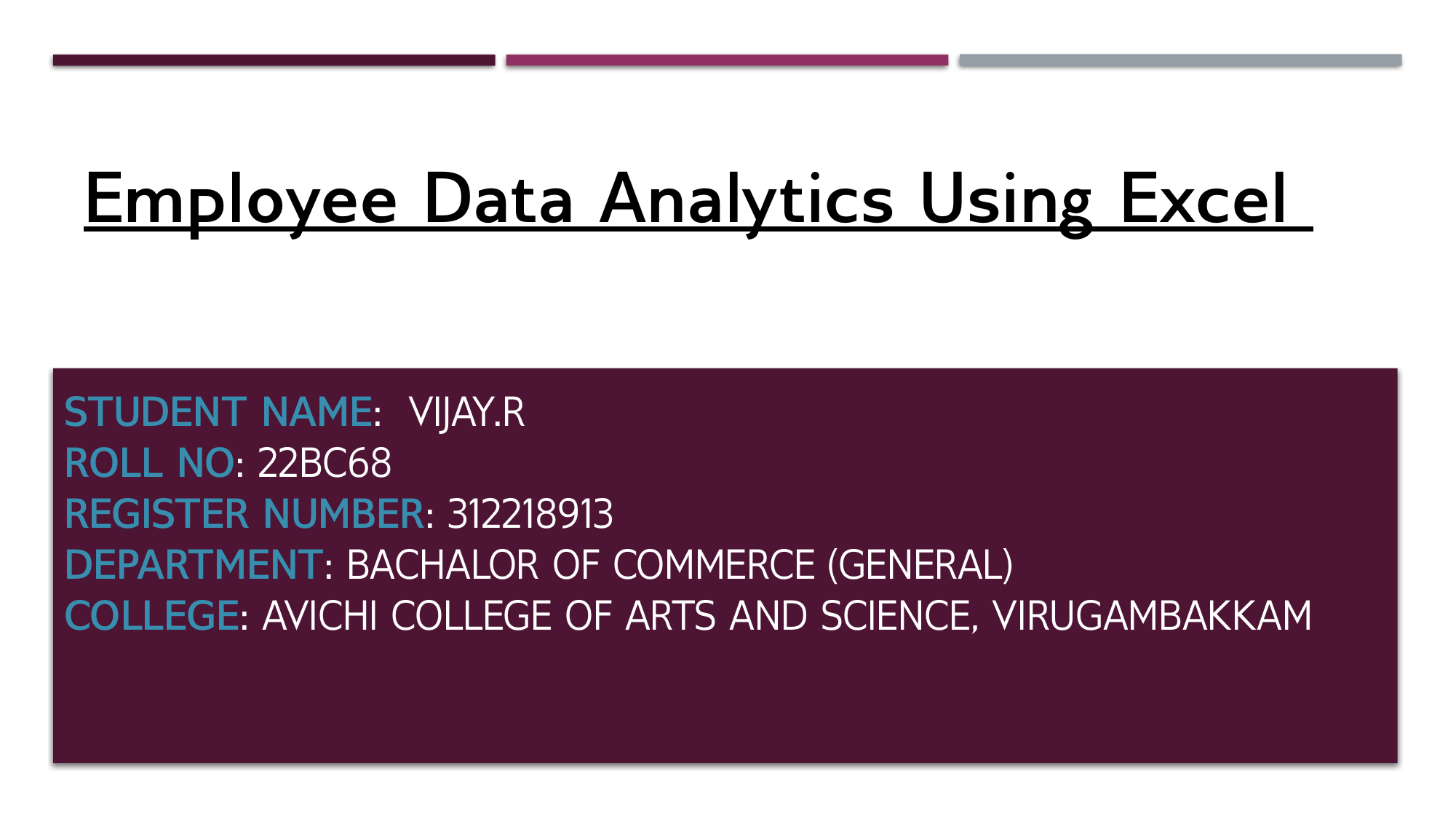

Employee Data Analytics Using Excel
STUDENT NAME:  VIJAY.R
ROLL NO: 22BC68
REGISTER NUMBER: 312218913
DEPARTMENT: BACHALOR OF COMMERCE (GENERAL)
COLLEGE: AVICHI COLLEGE OF ARTS AND SCIENCE, VIRUGAMBAKKAM